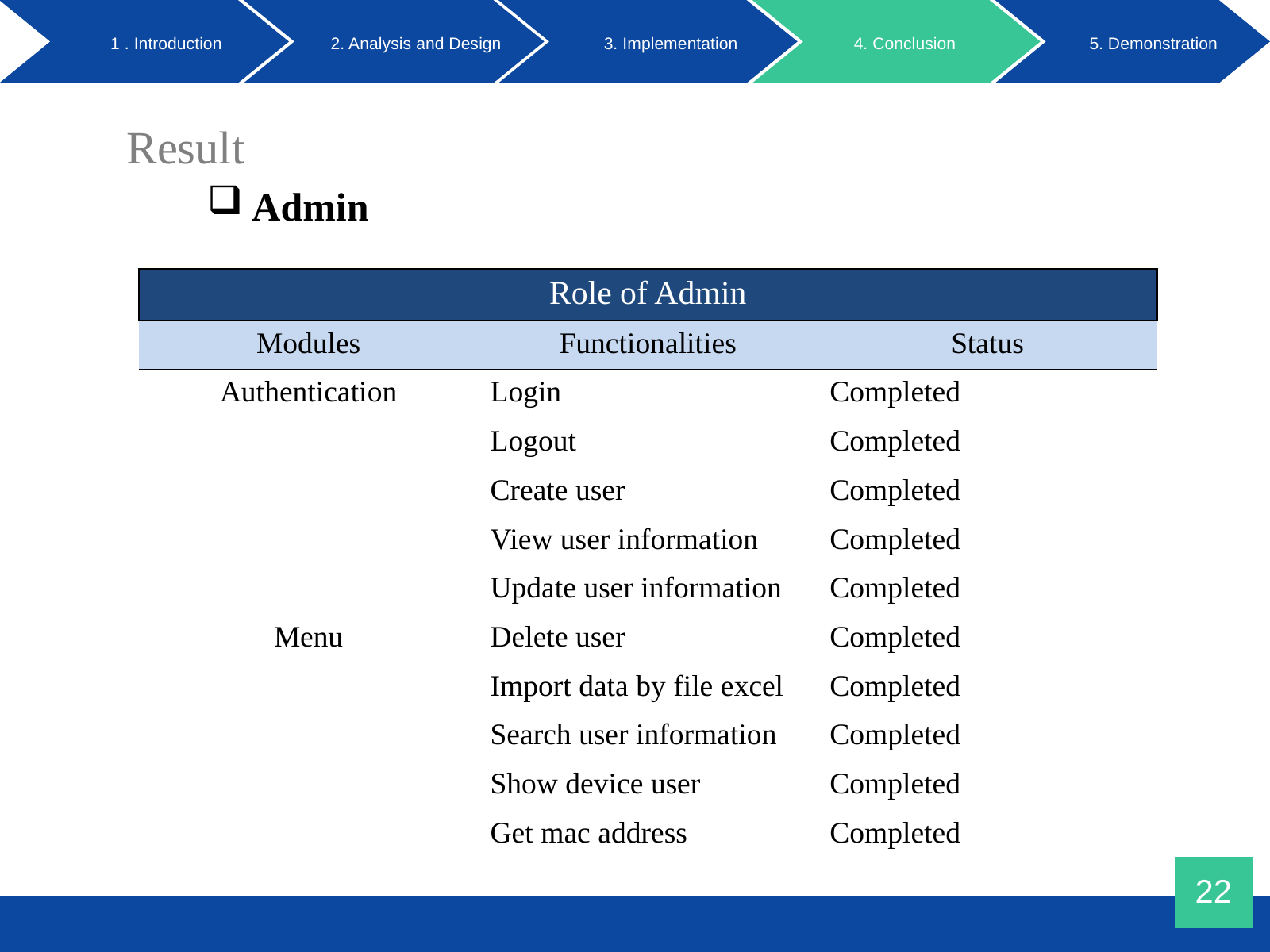

1 . Introduction

2. Analysis and Design

3. Implementation

4. Conclusion

5. Demonstration
Result
Admin
|  | Role of Admin |  |
| --- | --- | --- |
| Modules | Functionalities | Status |
| Authentication | Login | Completed |
|  | Logout | Completed |
|  | Create user | Completed |
|  | View user information | Completed |
|  | Update user information | Completed |
| Menu | Delete user | Completed |
|  | Import data by file excel | Completed |
|  | Search user information | Completed |
|  | Show device user | Completed |
|  | Get mac address | Completed |

22